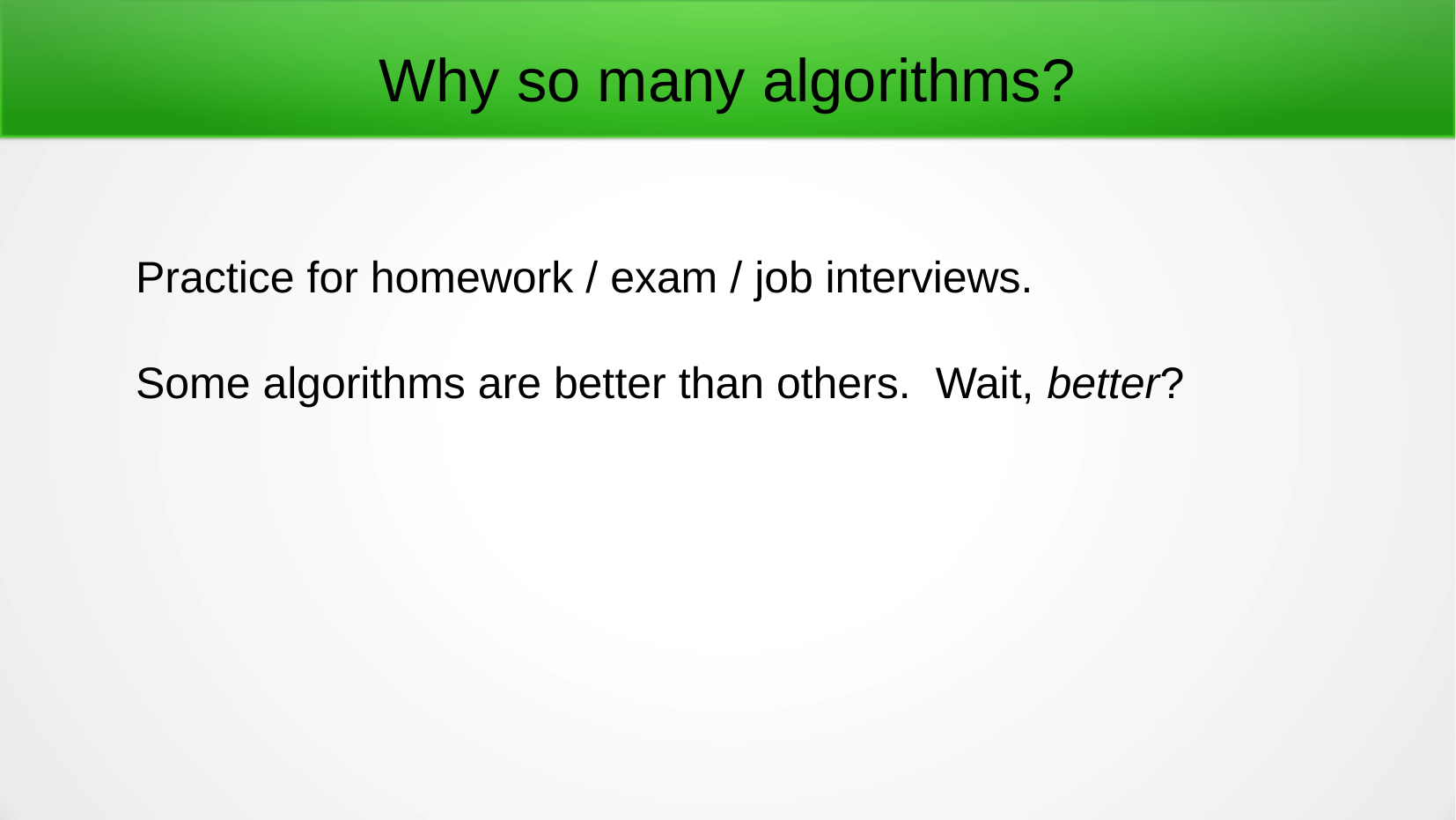

Why so many algorithms?
Practice for homework / exam / job interviews.

Some algorithms are better than others.  Wait, better?